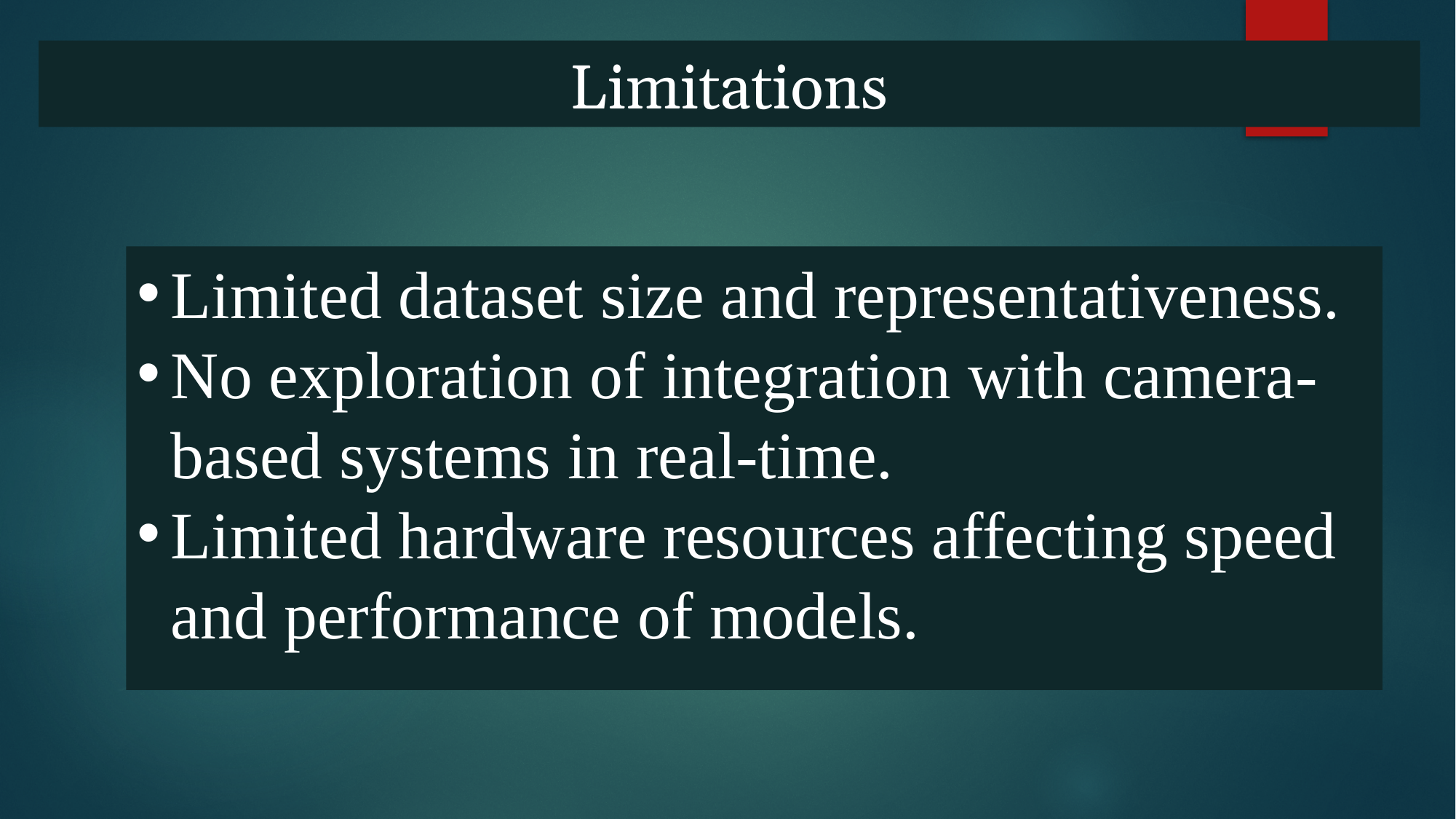

Limitations
Limited dataset size and representativeness.
No exploration of integration with camera-based systems in real-time.
Limited hardware resources affecting speed and performance of models.